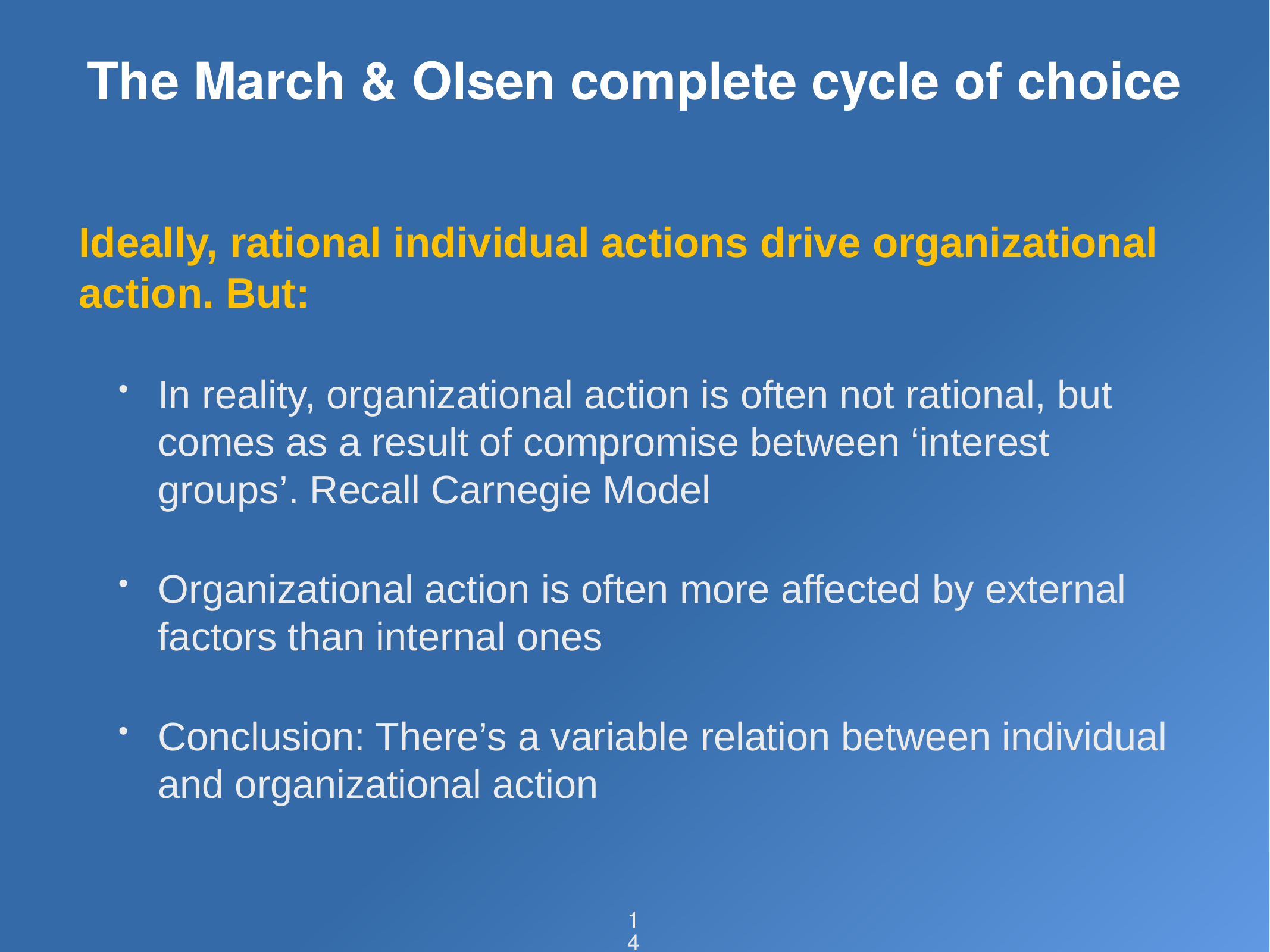

# The March & Olsen complete cycle of choice
Ideally, rational individual actions drive organizational action. But:
In reality, organizational action is often not rational, but comes as a result of compromise between ‘interest groups’. Recall Carnegie Model
Organizational action is often more affected by external factors than internal ones
Conclusion: There’s a variable relation between individual and organizational action
14